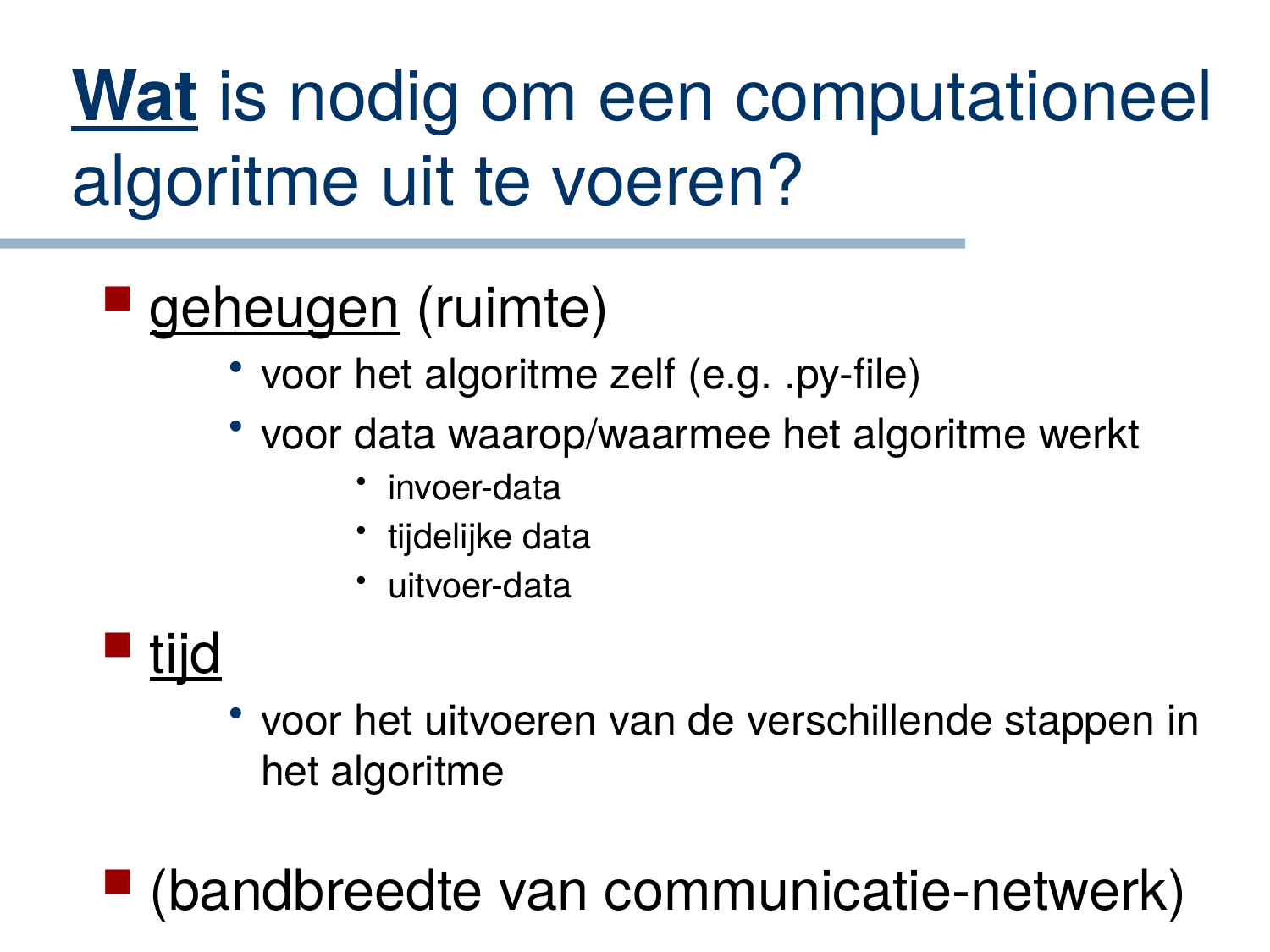

# Wat is nodig om een computationeel algoritme uit te voeren?
geheugen (ruimte)
voor het algoritme zelf (e.g. .py-file)
voor data waarop/waarmee het algoritme werkt
invoer-data
tijdelijke data
uitvoer-data
tijd
voor het uitvoeren van de verschillende stappen in het algoritme

(bandbreedte van communicatie-netwerk)